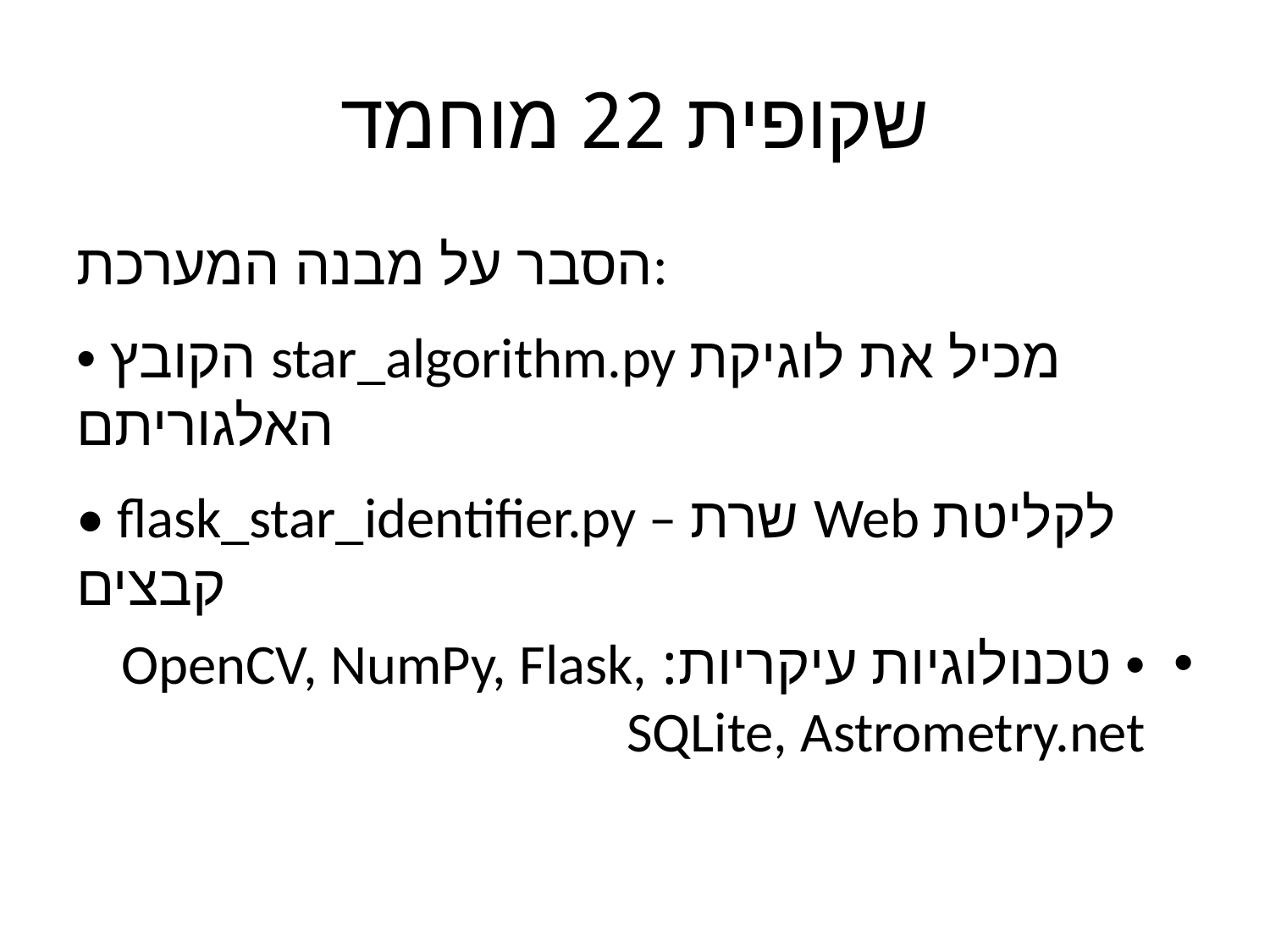

# שקופית 22 מוחמד
הסבר על מבנה המערכת:
• הקובץ star_algorithm.py מכיל את לוגיקת האלגוריתם
• flask_star_identifier.py – שרת Web לקליטת קבצים
• טכנולוגיות עיקריות: OpenCV, NumPy, Flask, SQLite, Astrometry.net